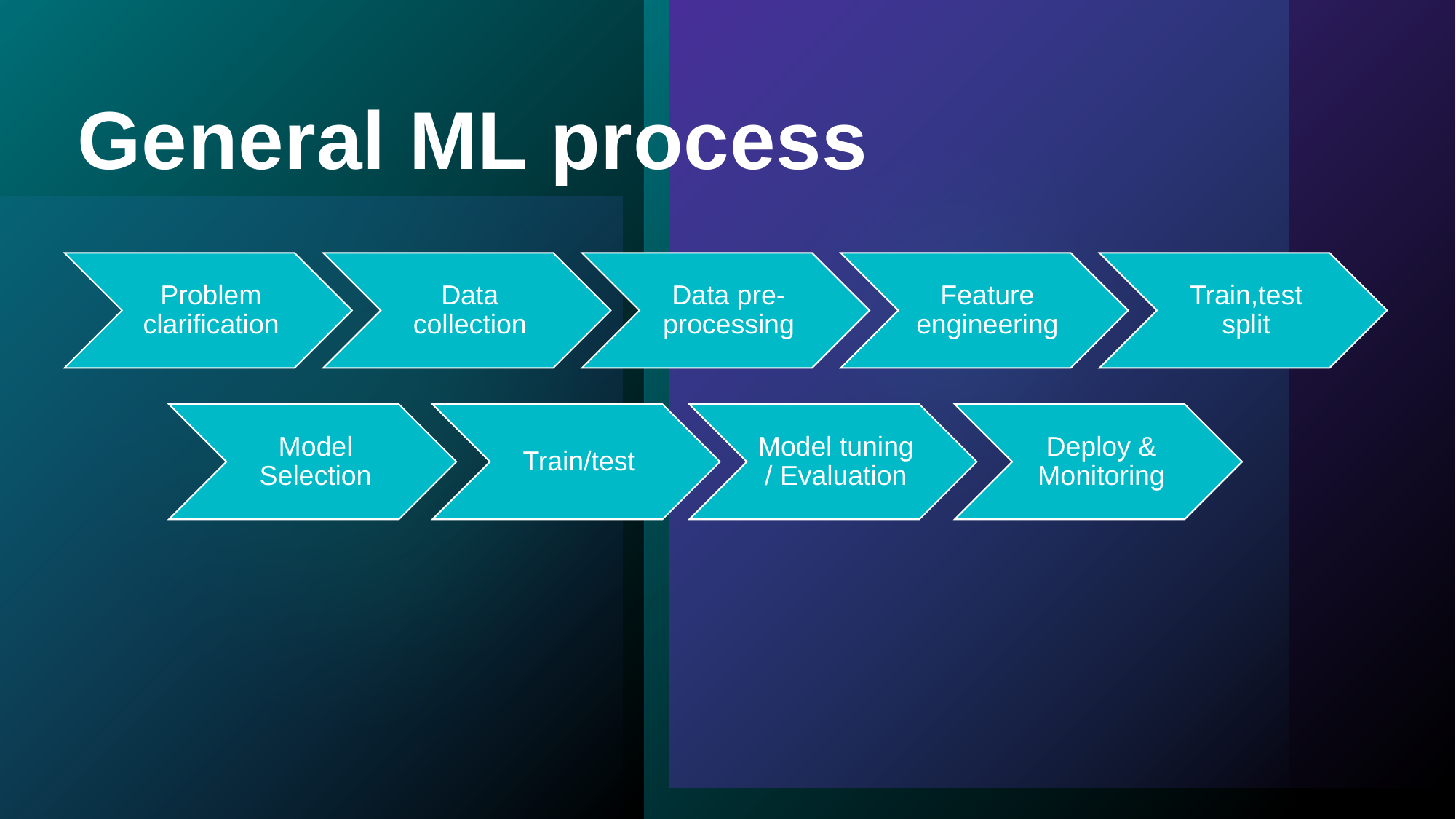

Problem clarification
Data collection
Data pre-processing
Feature engineering
Train,test split
Model Selection
Train/test
Model tuning / Evaluation
Deploy & Monitoring
# General ML process